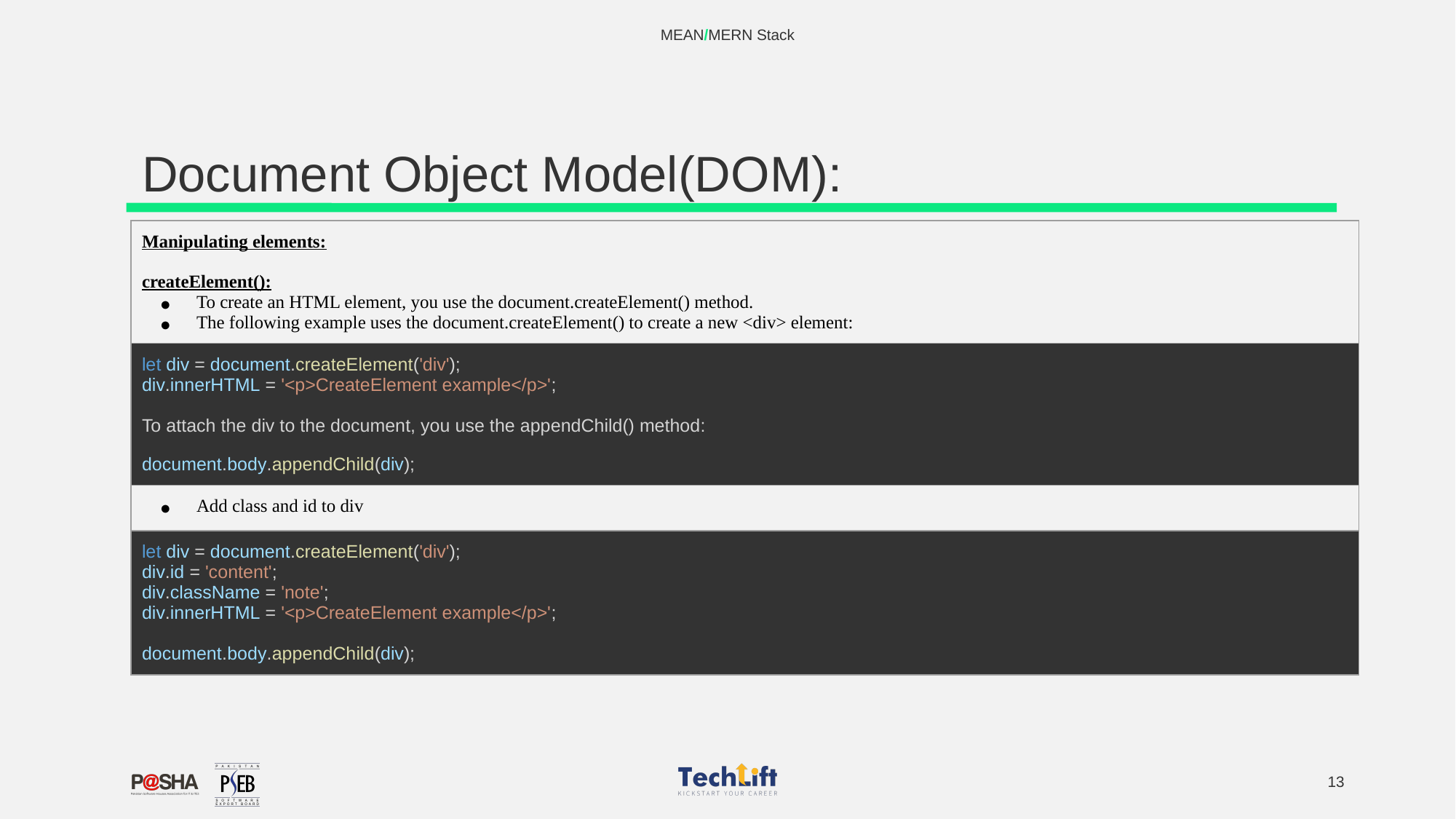

MEAN/MERN Stack
# Document Object Model(DOM):
| Manipulating elements: createElement(): To create an HTML element, you use the document.createElement() method. The following example uses the document.createElement() to create a new <div> element: |
| --- |
| let div = document.createElement('div'); div.innerHTML = '<p>CreateElement example</p>'; To attach the div to the document, you use the appendChild() method: document.body.appendChild(div); |
| Add class and id to div |
| let div = document.createElement('div'); div.id = 'content'; div.className = 'note'; div.innerHTML = '<p>CreateElement example</p>'; document.body.appendChild(div); |
13